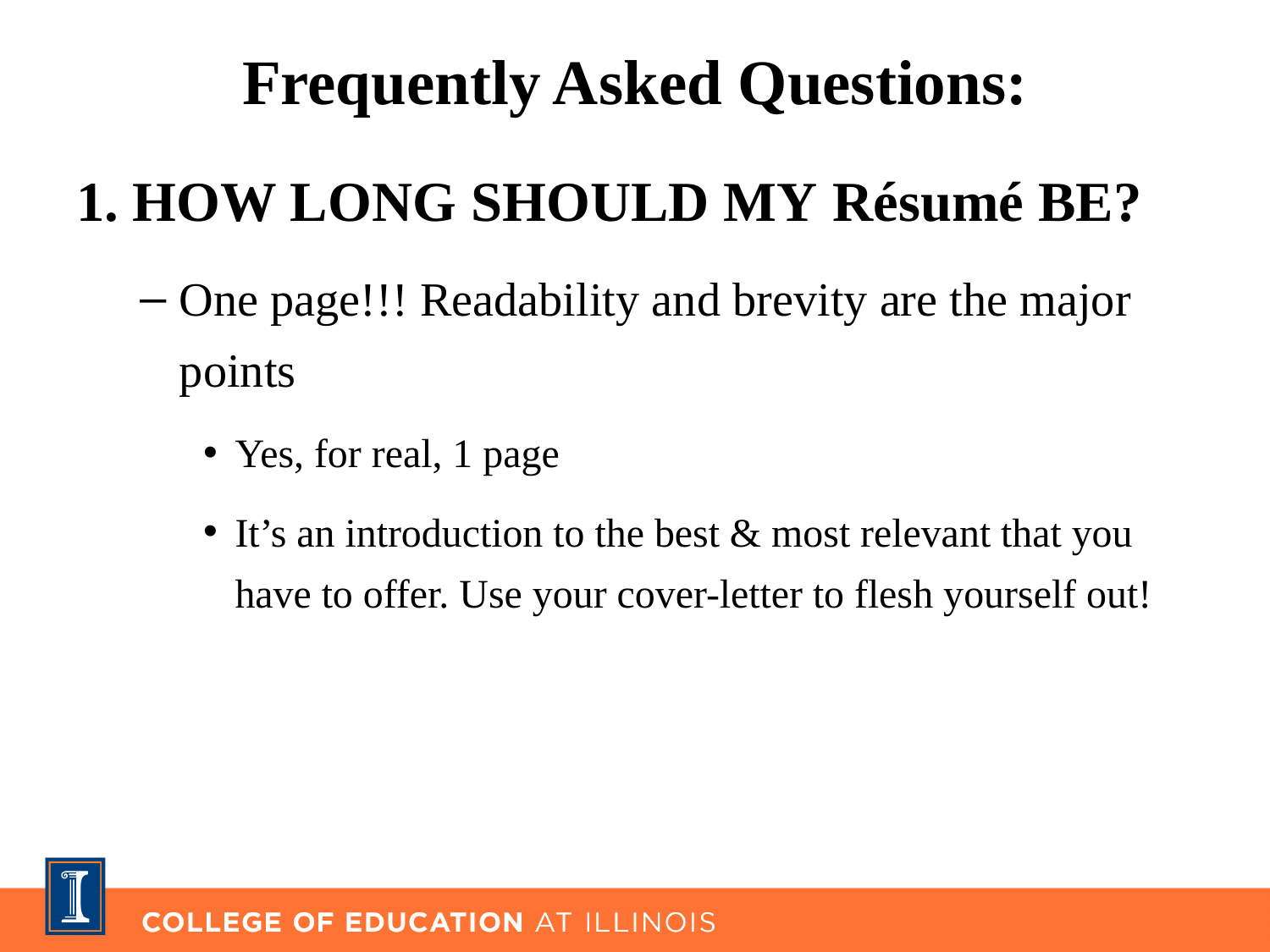

# Frequently Asked Questions:
1. HOW LONG SHOULD MY Résumé BE?
One page!!! Readability and brevity are the major points
Yes, for real, 1 page
It’s an introduction to the best & most relevant that you have to offer. Use your cover-letter to flesh yourself out!